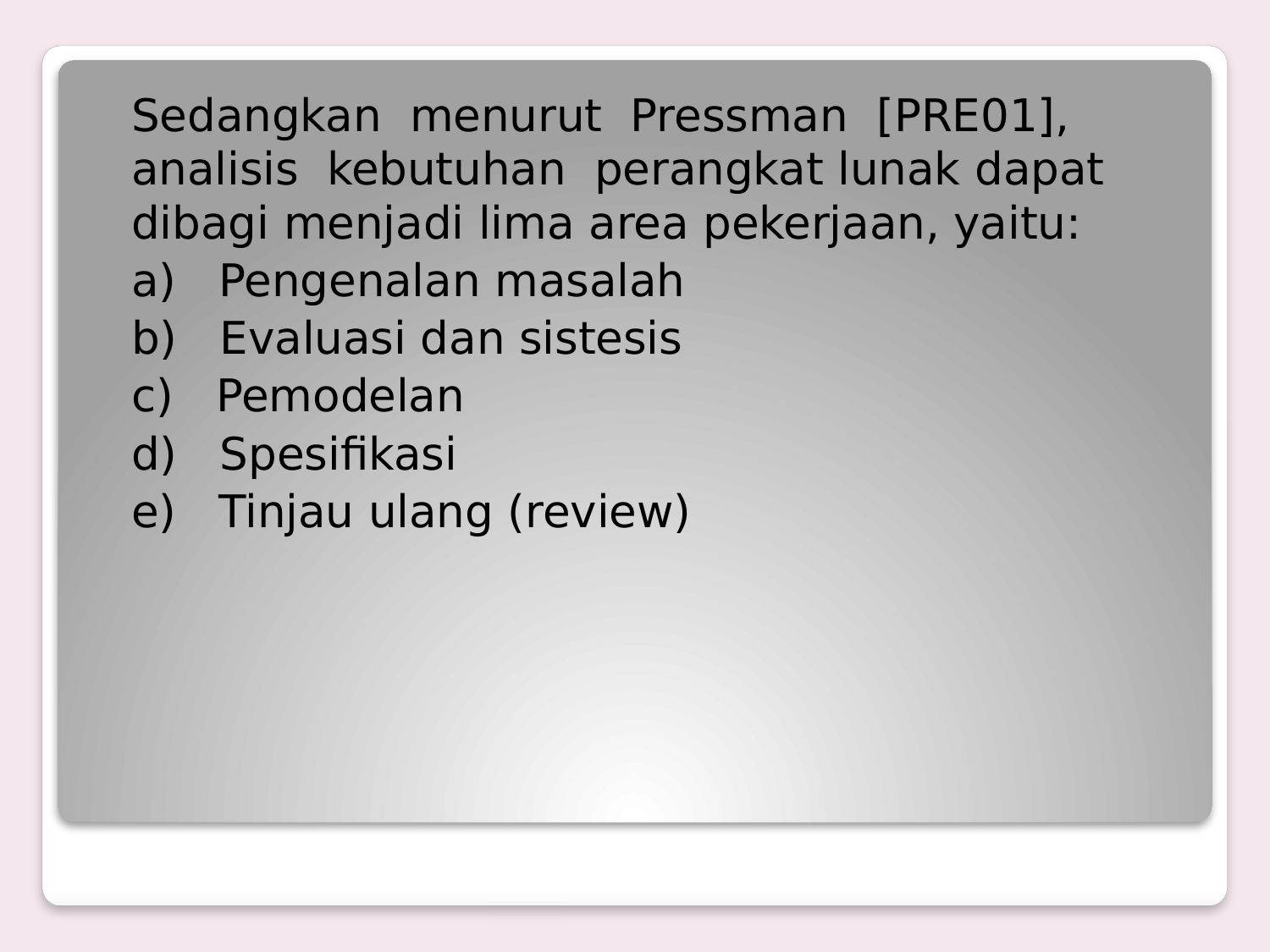

Sedangkan  menurut  Pressman  [PRE01],  analisis  kebutuhan  perangkat lunak dapat dibagi menjadi lima area pekerjaan, yaitu:
	a)   Pengenalan masalah
	b)   Evaluasi dan sistesis
	c)   Pemodelan
	d)   Spesifikasi
	e)   Tinjau ulang (review)

#